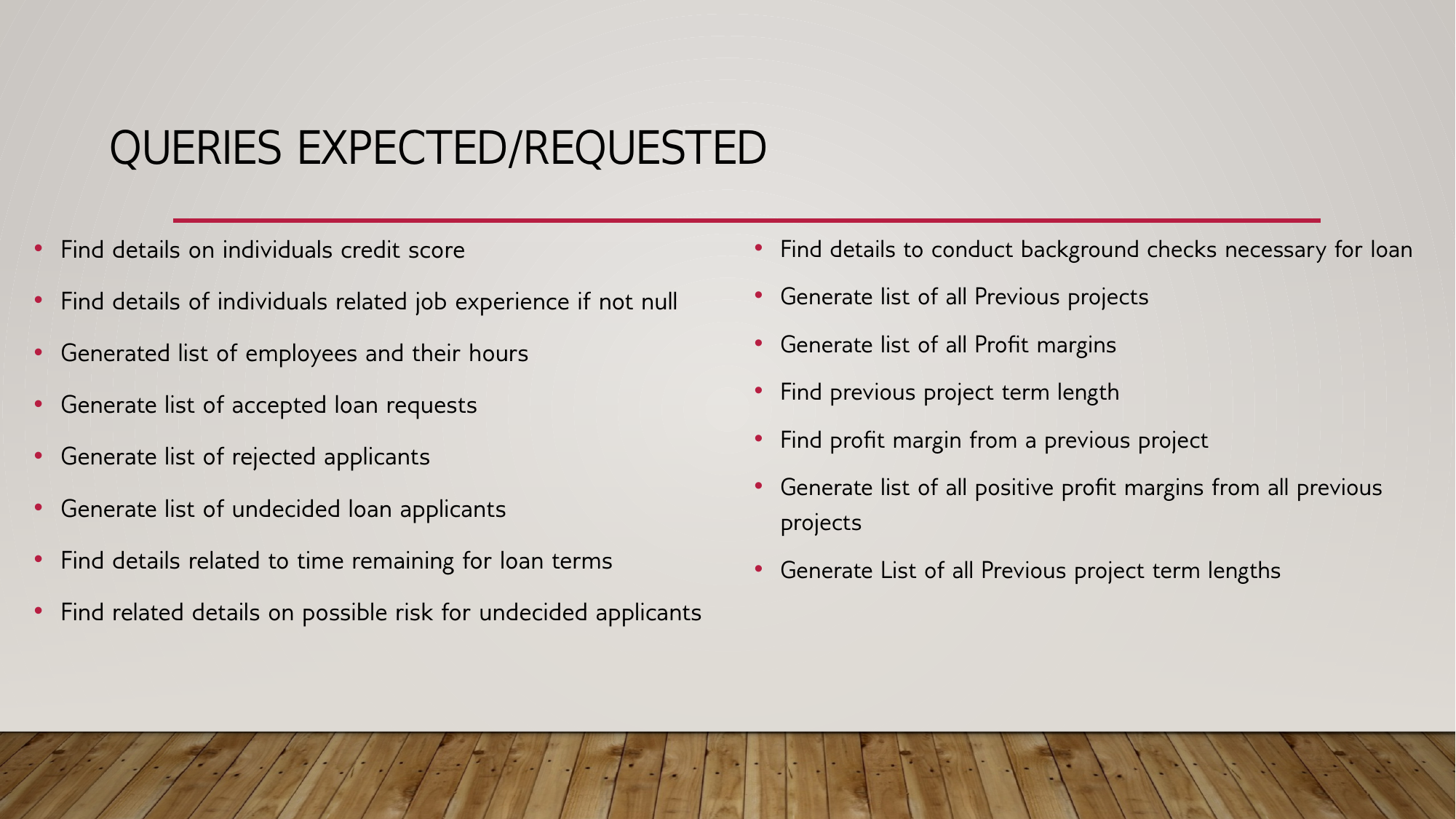

# Queries expected/requested
Find details on individuals credit score
Find details of individuals related job experience if not null
Generated list of employees and their hours
Generate list of accepted loan requests
Generate list of rejected applicants
Generate list of undecided loan applicants
Find details related to time remaining for loan terms
Find related details on possible risk for undecided applicants

Find details to conduct background checks necessary for loan
Generate list of all Previous projects
Generate list of all Profit margins
Find previous project term length
Find profit margin from a previous project
Generate list of all positive profit margins from all previous projects
Generate List of all Previous project term lengths